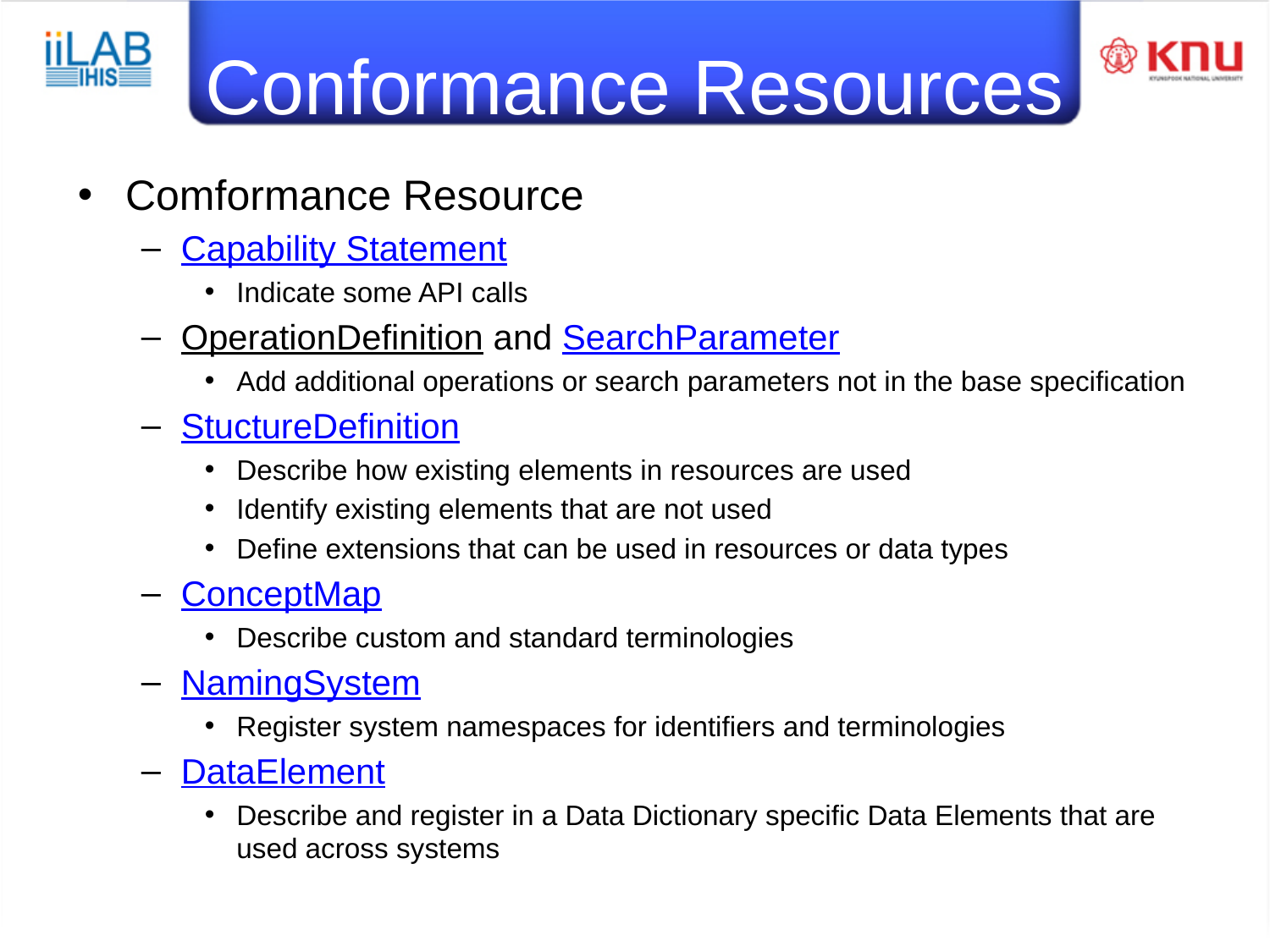

# Conformance Resources
Comformance Resource
Capability Statement
Indicate some API calls
OperationDefinition and SearchParameter
Add additional operations or search parameters not in the base specification
StuctureDefinition
Describe how existing elements in resources are used
Identify existing elements that are not used
Define extensions that can be used in resources or data types
ConceptMap
Describe custom and standard terminologies
NamingSystem
Register system namespaces for identifiers and terminologies
DataElement
Describe and register in a Data Dictionary specific Data Elements that are used across systems